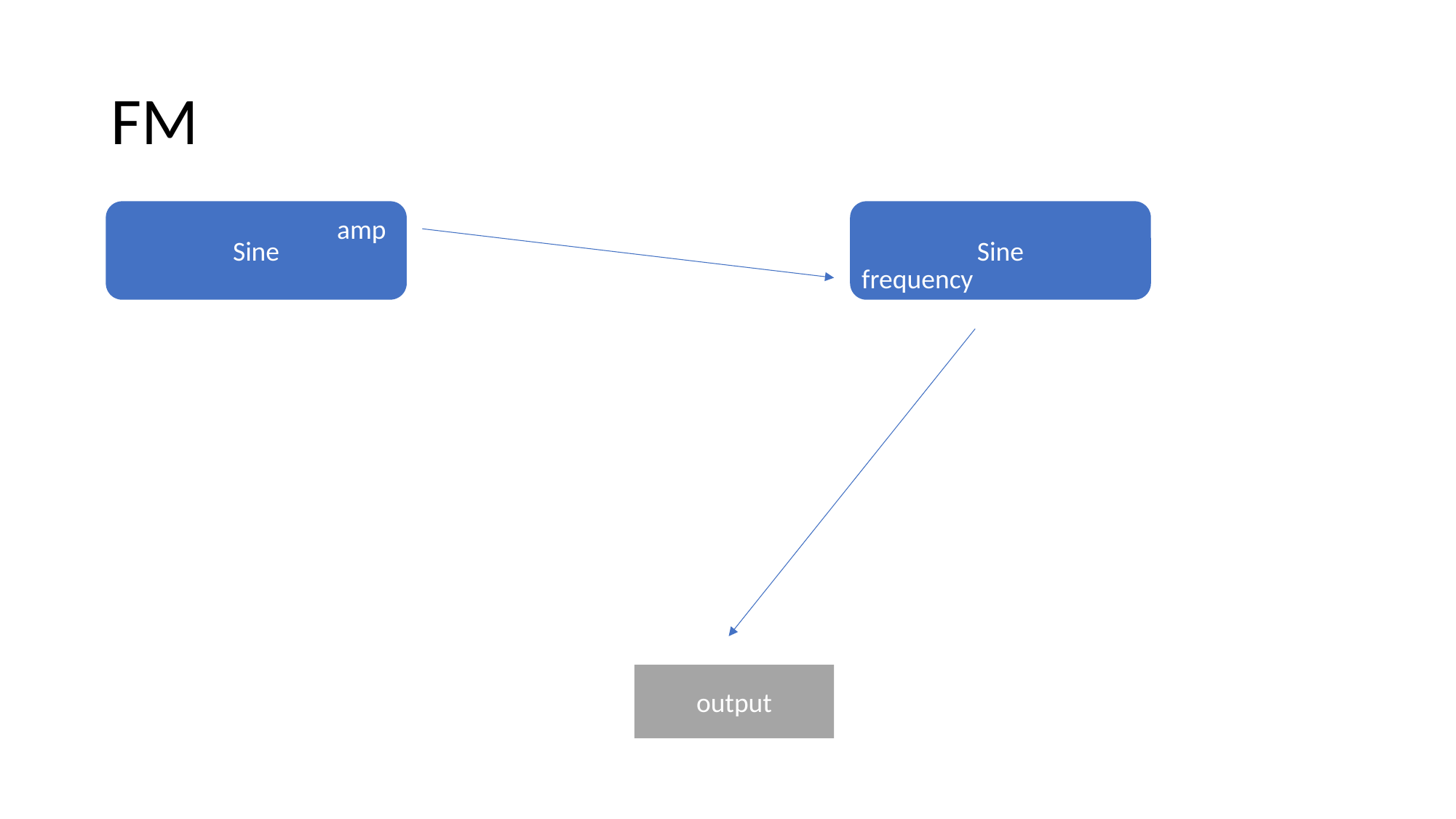

# FM
Sine
Sine
amp
frequency
output